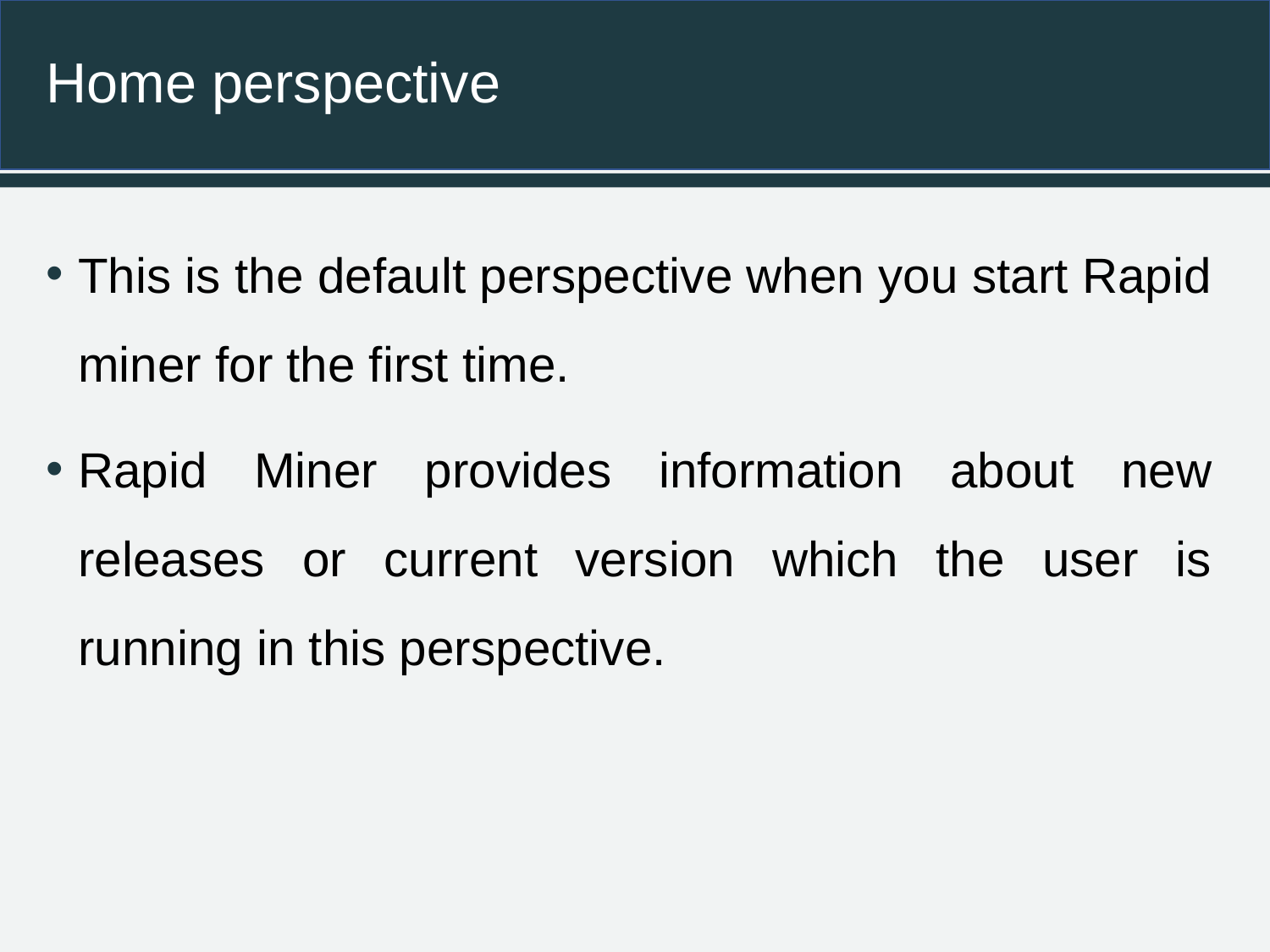

# Home perspective
This is the default perspective when you start Rapid miner for the first time.
Rapid Miner provides information about new releases or current version which the user is running in this perspective.